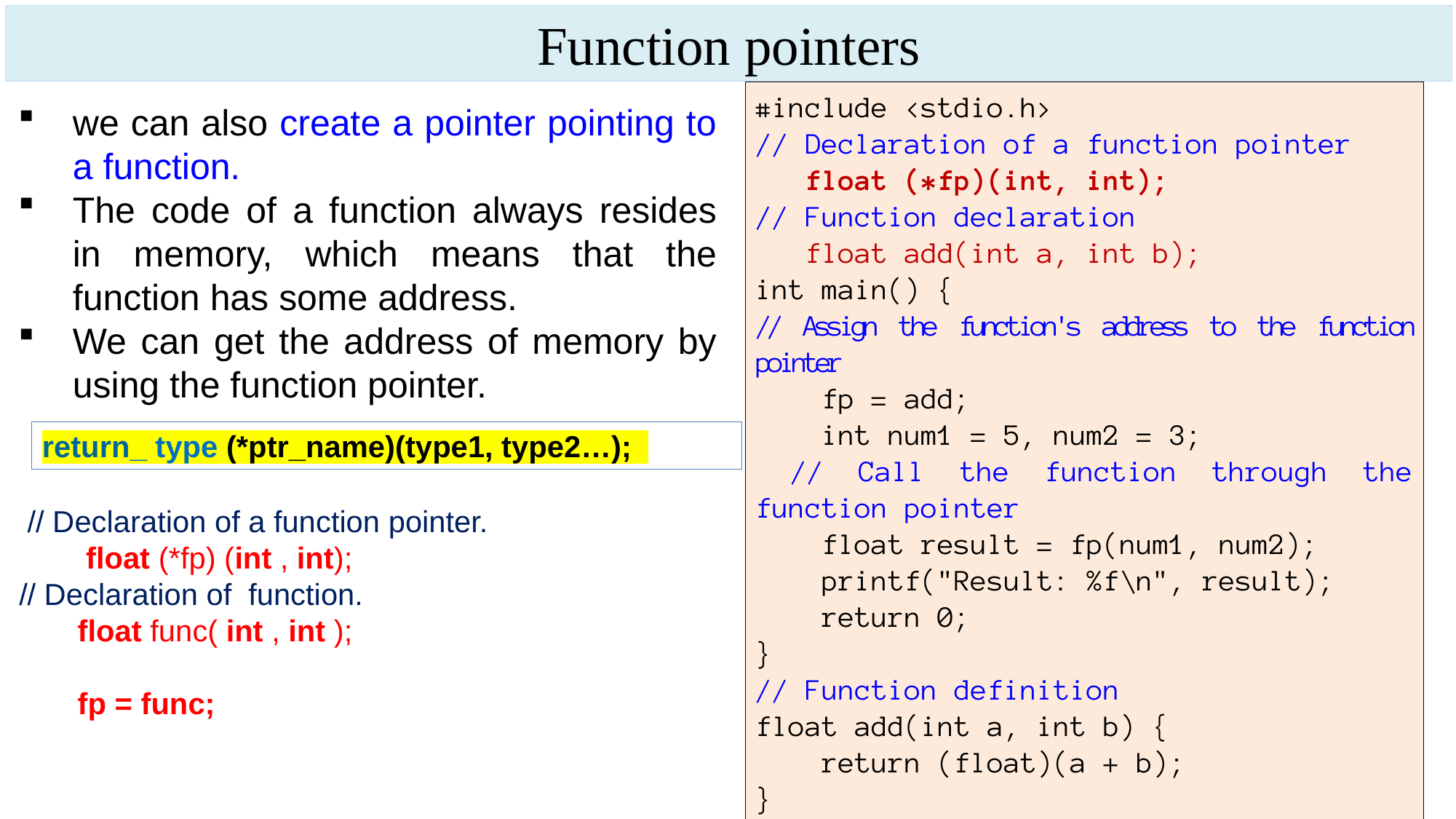

Function pointers
#include <stdio.h>
// Declaration of a function pointer
   float (*fp)(int, int);
// Function declaration
   float add(int a, int b);
int main() {
// Assign the function's address to the function pointer
    fp = add;
    int num1 = 5, num2 = 3;
 // Call the function through the function pointer
    float result = fp(num1, num2);
    printf("Result: %f\n", result);
    return 0;
}
// Function definition
float add(int a, int b) {
    return (float)(a + b);
}
we can also create a pointer pointing to a function.
The code of a function always resides in memory, which means that the function has some address.
We can get the address of memory by using the function pointer.

return_ type (*ptr_name)(type1, type2…);
 // Declaration of a function pointer.
        float (*fp) (int , int);
// Declaration of  function.
       float func( int , int );

       fp = func;